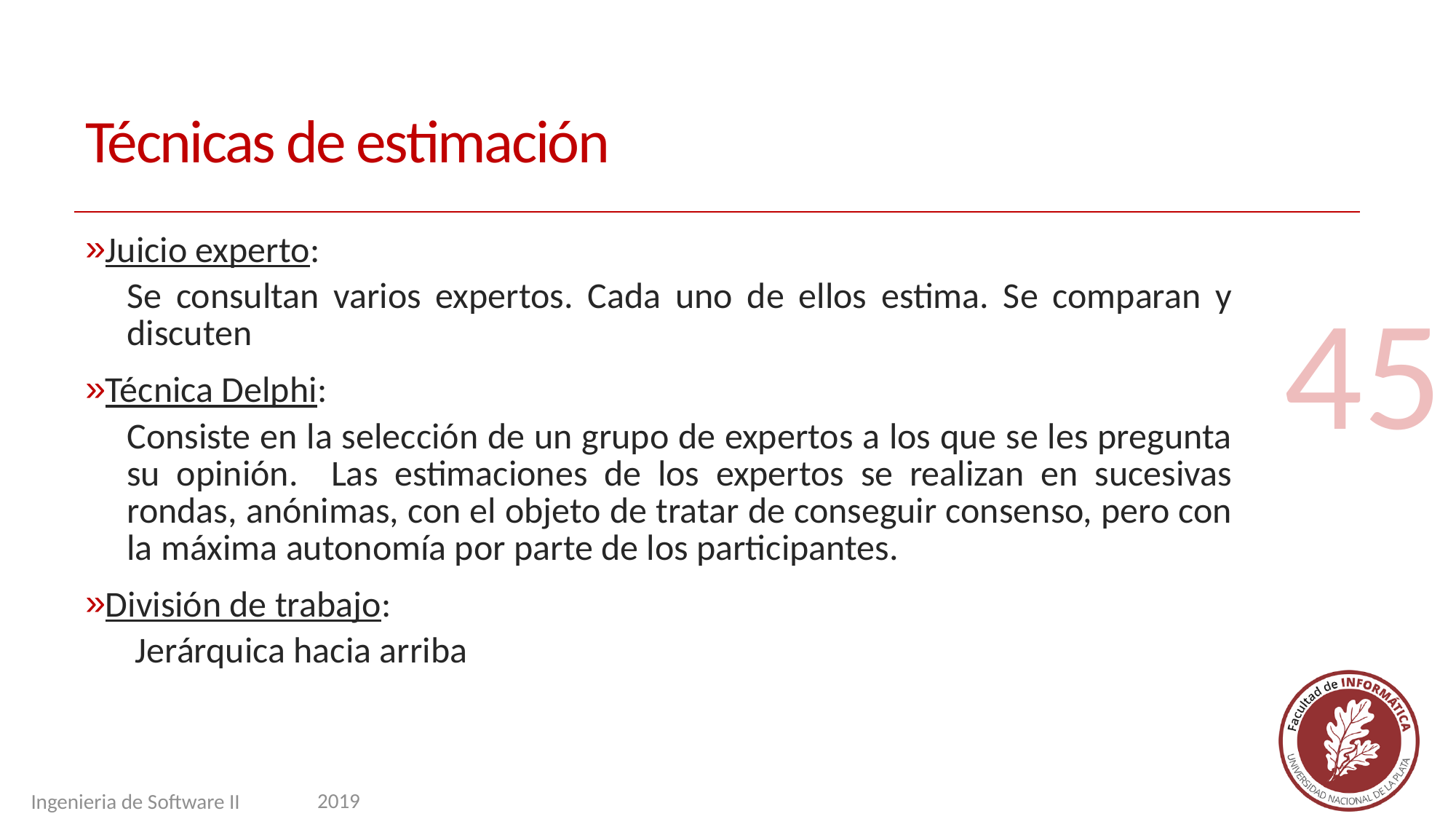

# Técnicas de estimación
Juicio experto:
Se consultan varios expertos. Cada uno de ellos estima. Se comparan y discuten
Técnica Delphi:
Consiste en la selección de un grupo de expertos a los que se les pregunta su opinión.  Las estimaciones de los expertos se realizan en sucesivas rondas, anónimas, con el objeto de tratar de conseguir consenso, pero con la máxima autonomía por parte de los participantes.
División de trabajo:
 Jerárquica hacia arriba

45
2019
Ingenieria de Software II